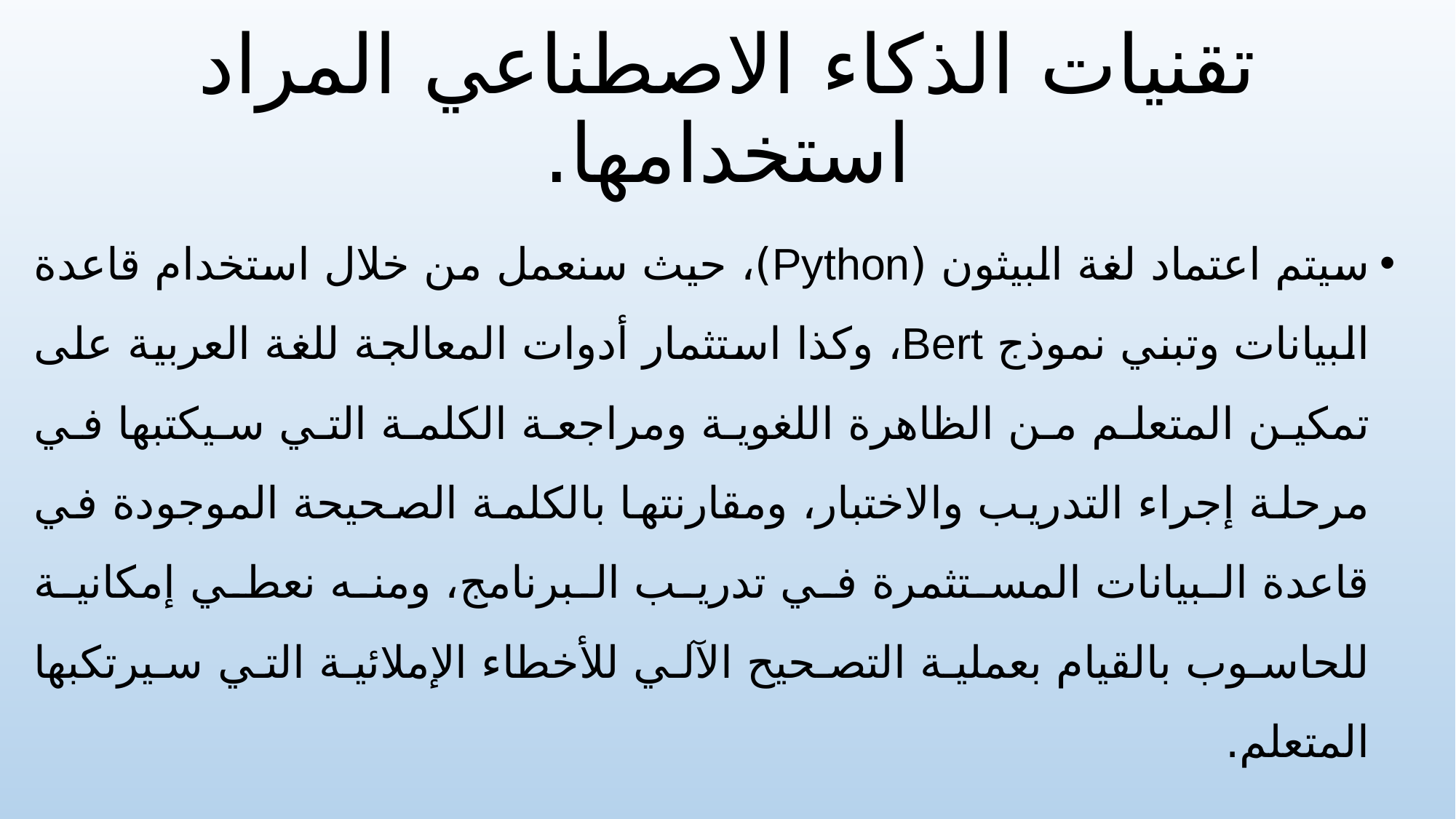

# تقنيات الذكاء الاصطناعي المراد استخدامها.
سيتم اعتماد لغة البيثون (Python)، حيث سنعمل من خلال استخدام قاعدة البيانات وتبني نموذج Bert، وكذا استثمار أدوات المعالجة للغة العربية على تمكين المتعلم من الظاهرة اللغوية ومراجعة الكلمة التي سيكتبها في مرحلة إجراء التدريب والاختبار، ومقارنتها بالكلمة الصحيحة الموجودة في قاعدة البيانات المستثمرة في تدريب البرنامج، ومنه نعطي إمكانية للحاسوب بالقيام بعملية التصحيح الآلي للأخطاء الإملائية التي سيرتكبها المتعلم.